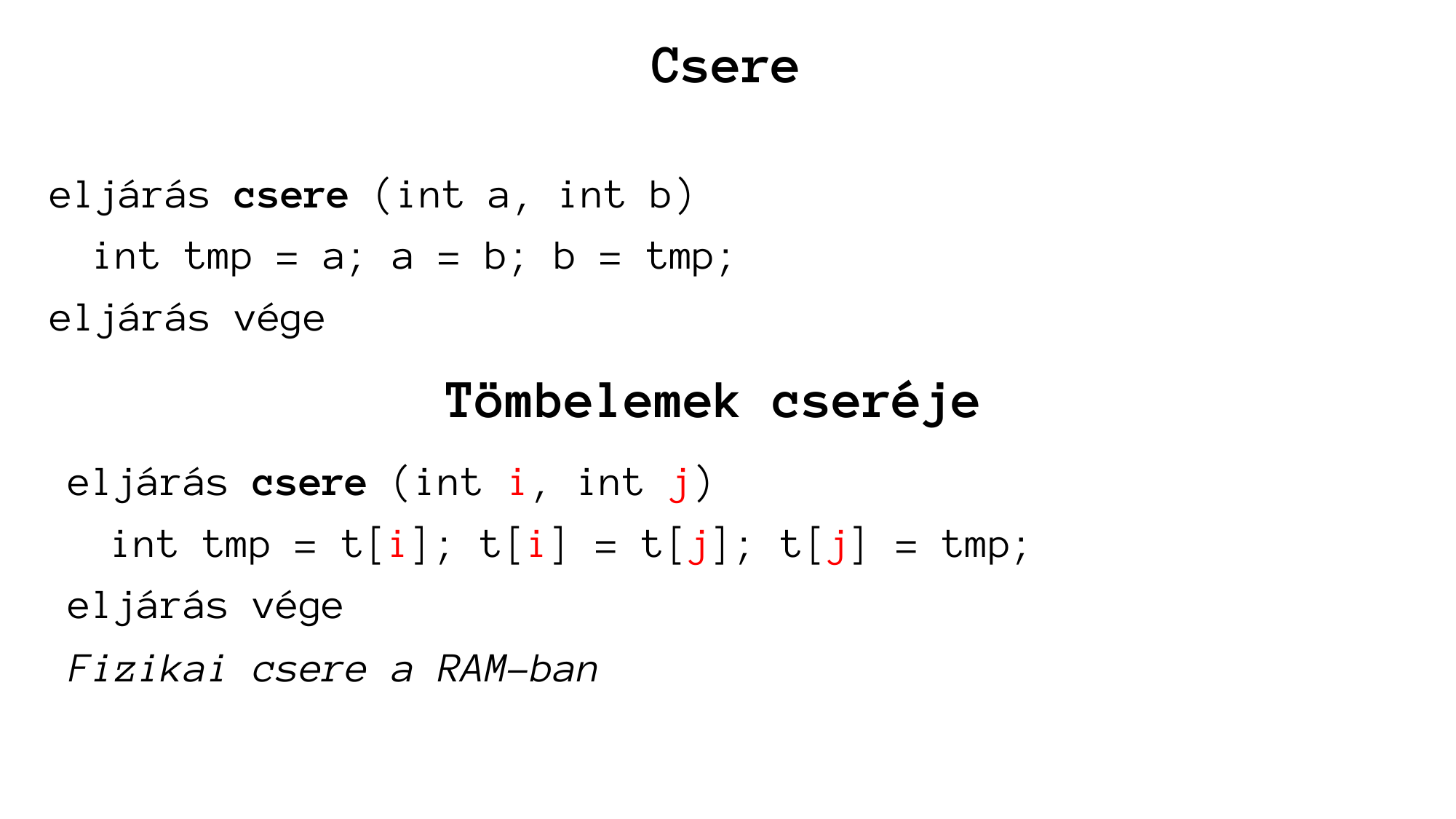

Csere
eljárás csere (int a, int b)
int tmp = a; a = b; b = tmp;
eljárás vége
Tömbelemek cseréje
eljárás csere (int i, int j)
int tmp = t[i]; t[i] = t[j]; t[j] = tmp;
eljárás vége
Fizikai csere a RAM-ban